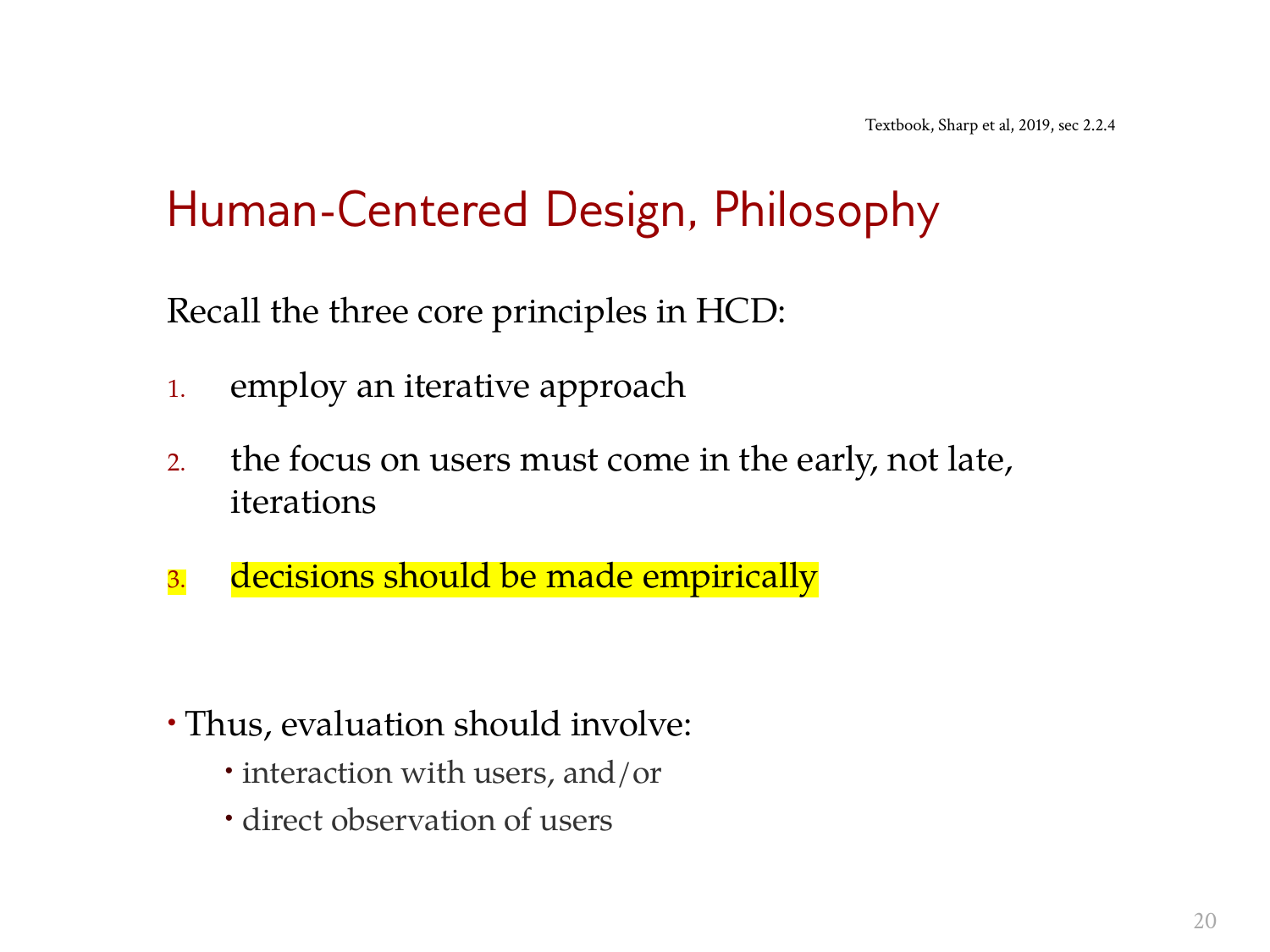

Textbook, Sharp et al, 2019, sec 2.2.4
# Human-Centered Design, Philosophy
Recall the three core principles in HCD:
employ an iterative approach
the focus on users must come in the early, not late, iterations
decisions should be made empirically

Thus, evaluation should involve:
interaction with users, and/or
direct observation of users
20